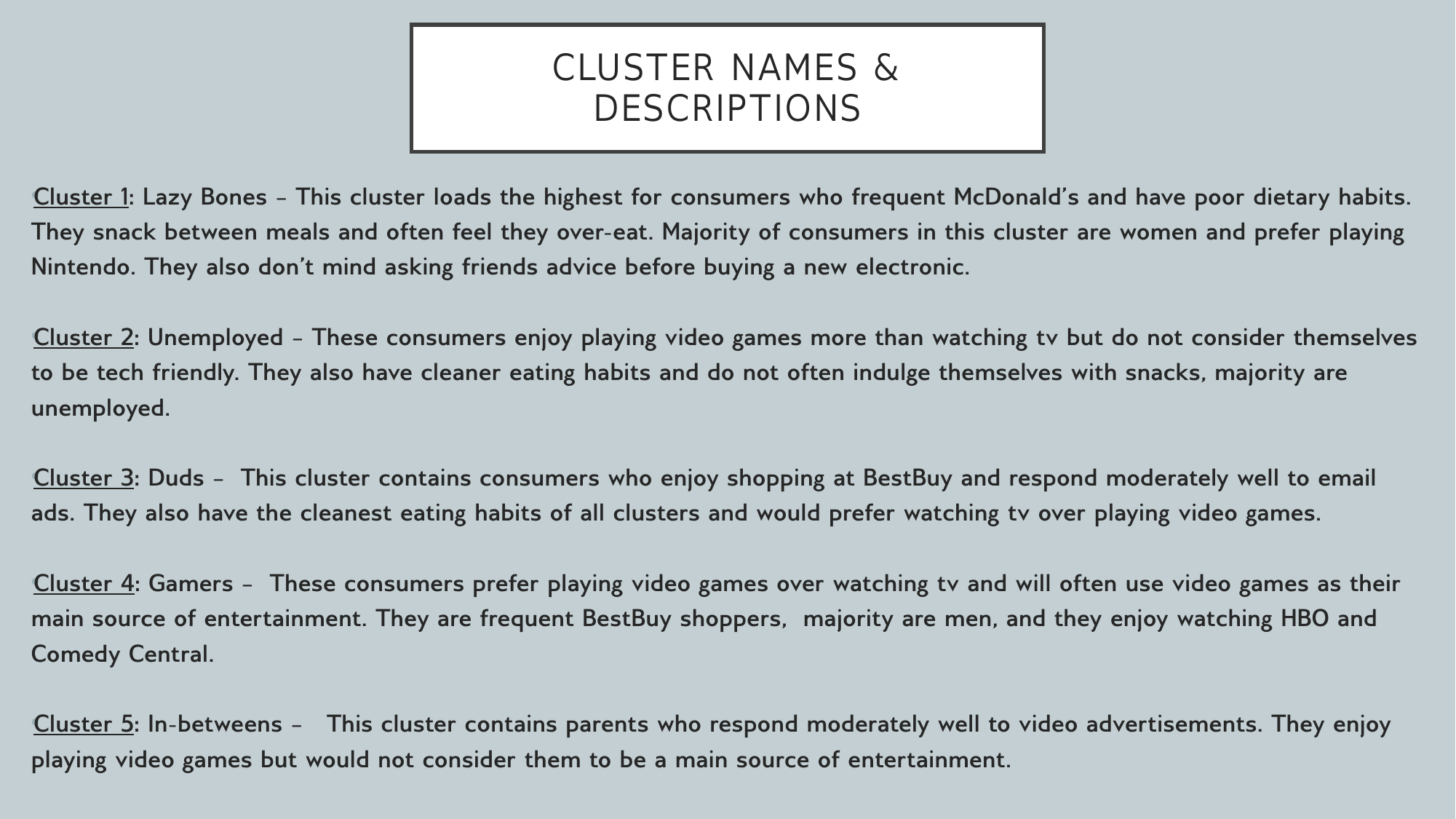

# Cluster Names & Descriptions
Cluster 1: Lazy Bones – This cluster loads the highest for consumers who frequent McDonald’s and have poor dietary habits. They snack between meals and often feel they over-eat. Majority of consumers in this cluster are women and prefer playing Nintendo. They also don’t mind asking friends advice before buying a new electronic.

Cluster 2: Unemployed – These consumers enjoy playing video games more than watching tv but do not consider themselves to be tech friendly. They also have cleaner eating habits and do not often indulge themselves with snacks, majority are unemployed.

Cluster 3: Duds –  This cluster contains consumers who enjoy shopping at BestBuy and respond moderately well to email ads. They also have the cleanest eating habits of all clusters and would prefer watching tv over playing video games.

Cluster 4: Gamers –  These consumers prefer playing video games over watching tv and will often use video games as their main source of entertainment. They are frequent BestBuy shoppers,  majority are men, and they enjoy watching HBO and Comedy Central.

Cluster 5: In-betweens –   This cluster contains parents who respond moderately well to video advertisements. They enjoy playing video games but would not consider them to be a main source of entertainment.

Cluster 6: Techy Parents – These consumers are the first of their friends to have the newest equipment and would pay anything to get it if they really wanted it. They enjoy playing PlayStation, Xbox, and Nintendo, and watch MTV, HBO and Comedy Central. These consumers also have children in the home and respond the best to video and email advertisements.